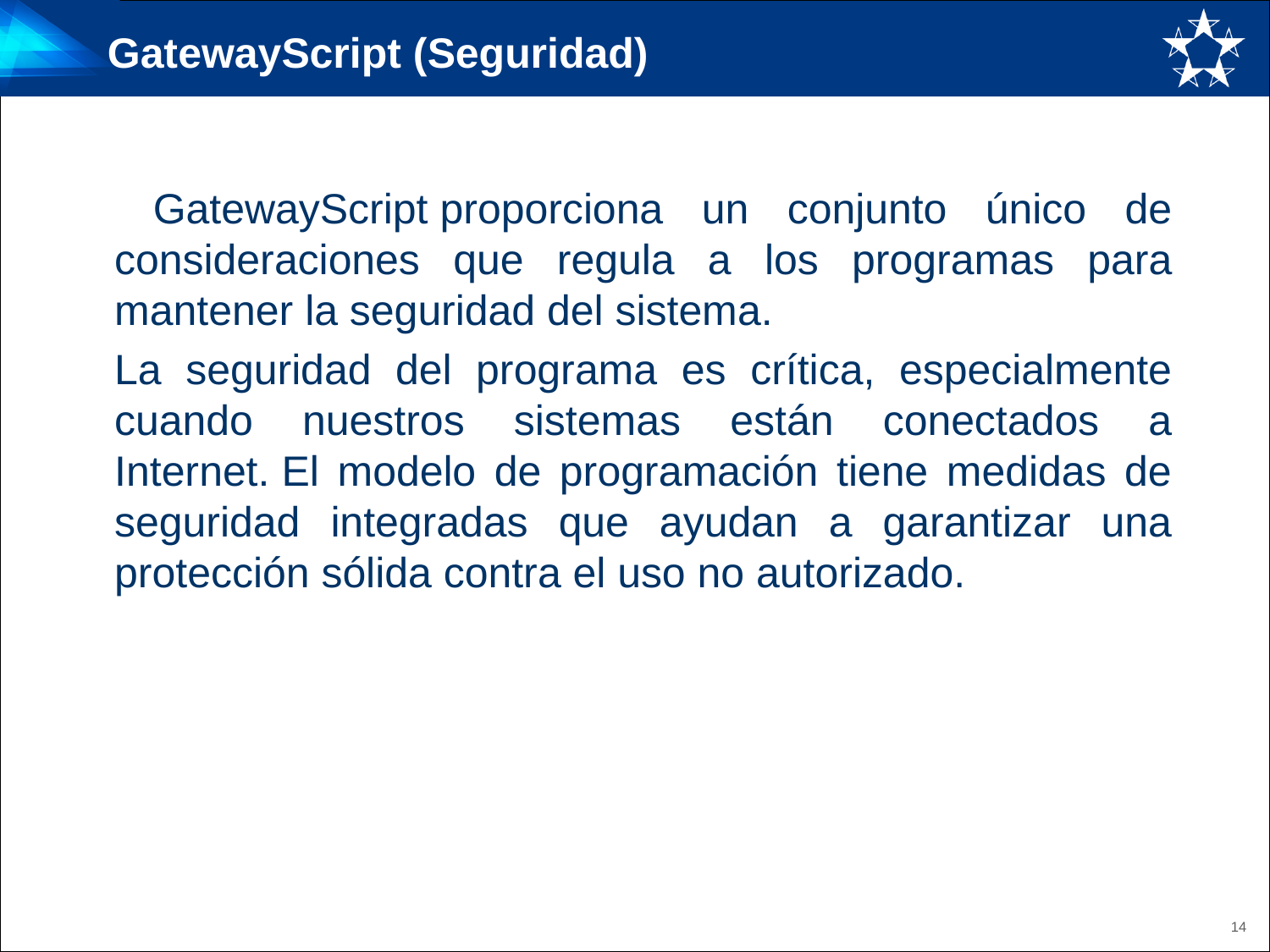

# GatewayScript (Seguridad)

 GatewayScript proporciona un conjunto único de consideraciones que regula a los programas para mantener la seguridad del sistema.
La seguridad del programa es crítica, especialmente cuando nuestros sistemas están conectados a Internet. El modelo de programación tiene medidas de seguridad integradas que ayudan a garantizar una protección sólida contra el uso no autorizado.

14